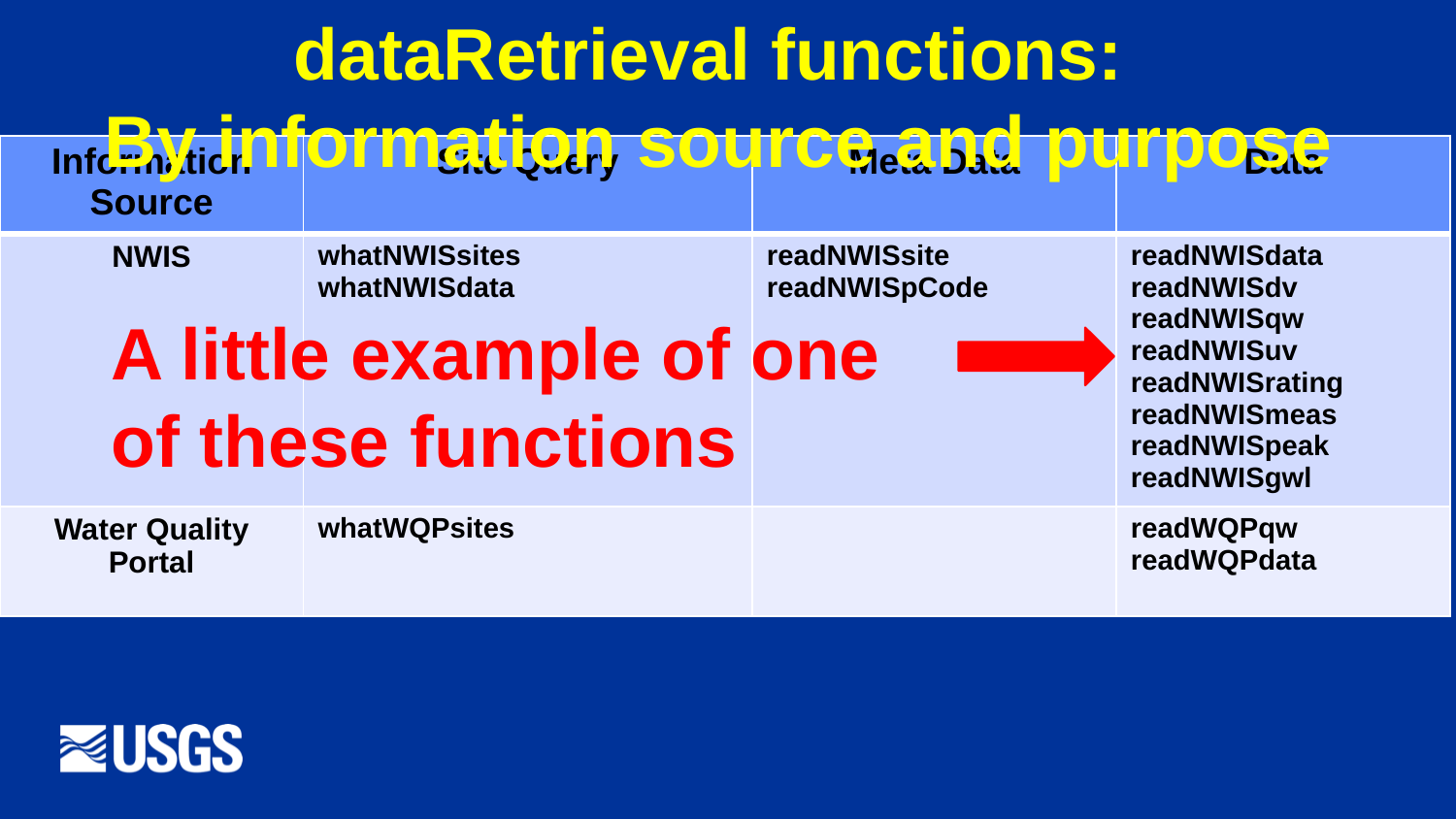

dataRetrieval functions:
By information source and purpose
| Information Source | Site Query | Meta Data | Data |
| --- | --- | --- | --- |
| NWIS | whatNWISsites whatNWISdata | readNWISsite readNWISpCode | readNWISdata readNWISdv readNWISqw readNWISuv readNWISrating readNWISmeas readNWISpeak readNWISgwl |
| Water Quality Portal | whatWQPsites |  | readWQPqw readWQPdata |
A little example of one of these functions